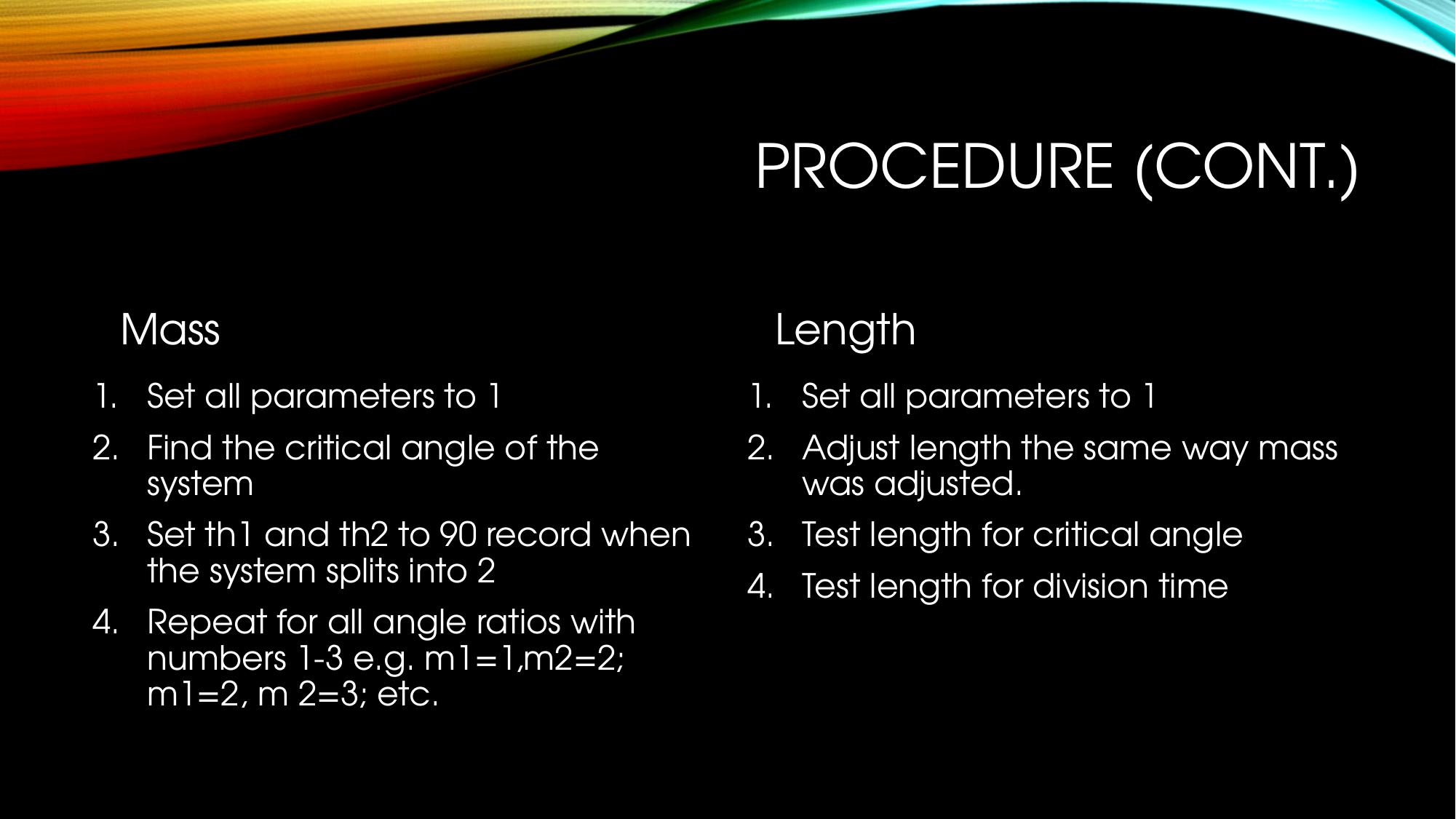

# Procedure (cont.)
Mass
Length
Set all parameters to 1
Find the critical angle of the system
Set th1 and th2 to 90 record when the system splits into 2
Repeat for all angle ratios with numbers 1-3 e.g. m1=1,m2=2; m1=2, m 2=3; etc.
Set all parameters to 1
Adjust length the same way mass was adjusted.
Test length for critical angle
Test length for division time